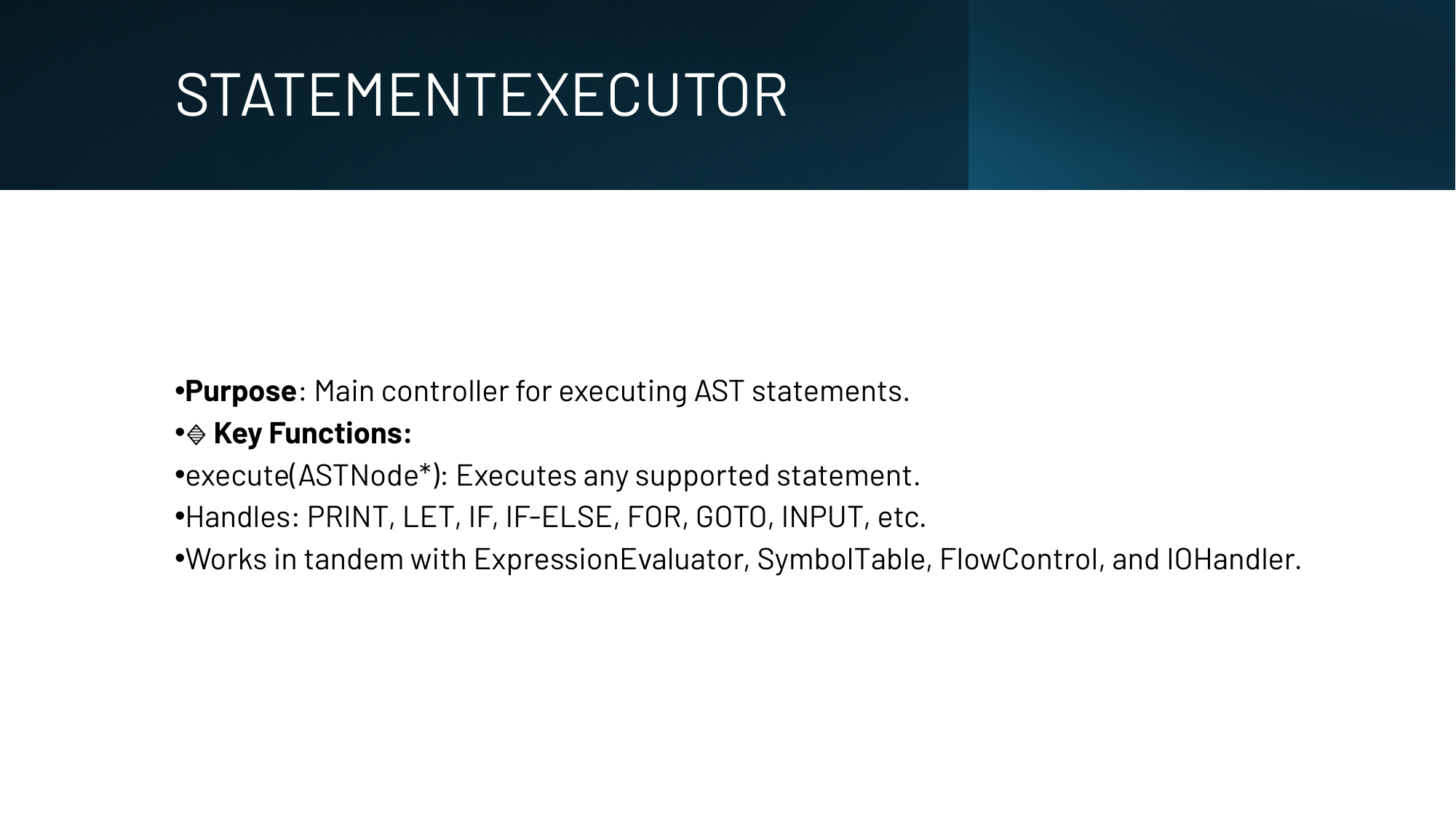

# STATEMENTEXECUTOR
Purpose: Main controller for executing AST statements.
🔹 Key Functions:
execute(ASTNode*): Executes any supported statement.
Handles: PRINT, LET, IF, IF-ELSE, FOR, GOTO, INPUT, etc.
Works in tandem with ExpressionEvaluator, SymbolTable, FlowControl, and IOHandler.